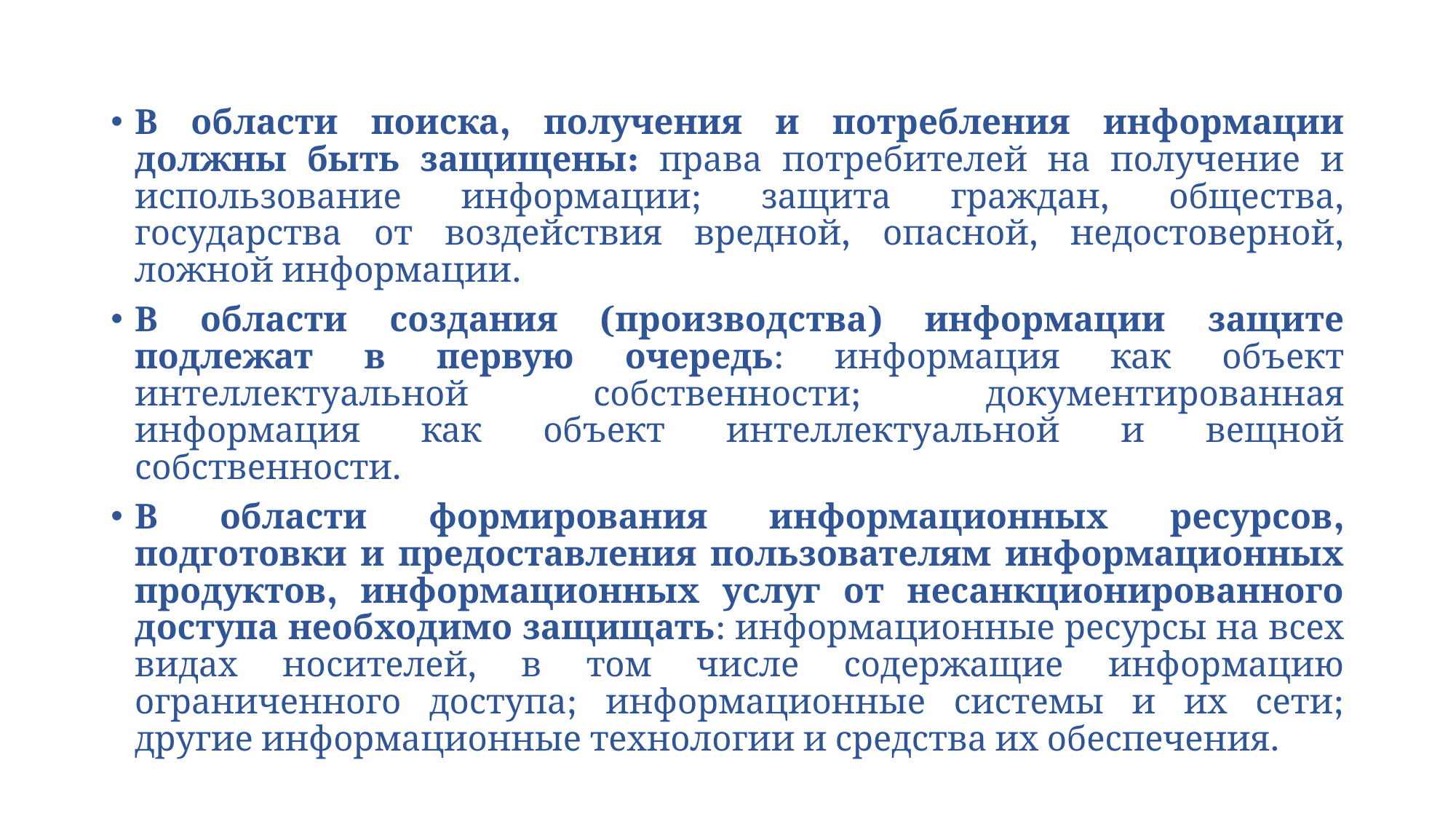

В области поиска, получения и потребления информации должны быть защищены: права потребителей на получение и использование информации; защита граждан, общества, государства от воздействия вредной, опасной, недостоверной, ложной информации.
В области создания (производства) информации защите подлежат в первую очередь: информация как объект интеллектуальной собственности; документированная информация как объект интеллектуальной и вещной собственности.
В области формирования информационных ресурсов, подготовки и предоставления пользователям информационных продуктов, информационных услуг от несанкционированного доступа необходимо защищать: информационные ресурсы на всех видах носителей, в том числе содержащие информацию ограниченного доступа; информационные системы и их сети; другие информационные технологии и средства их обеспечения.